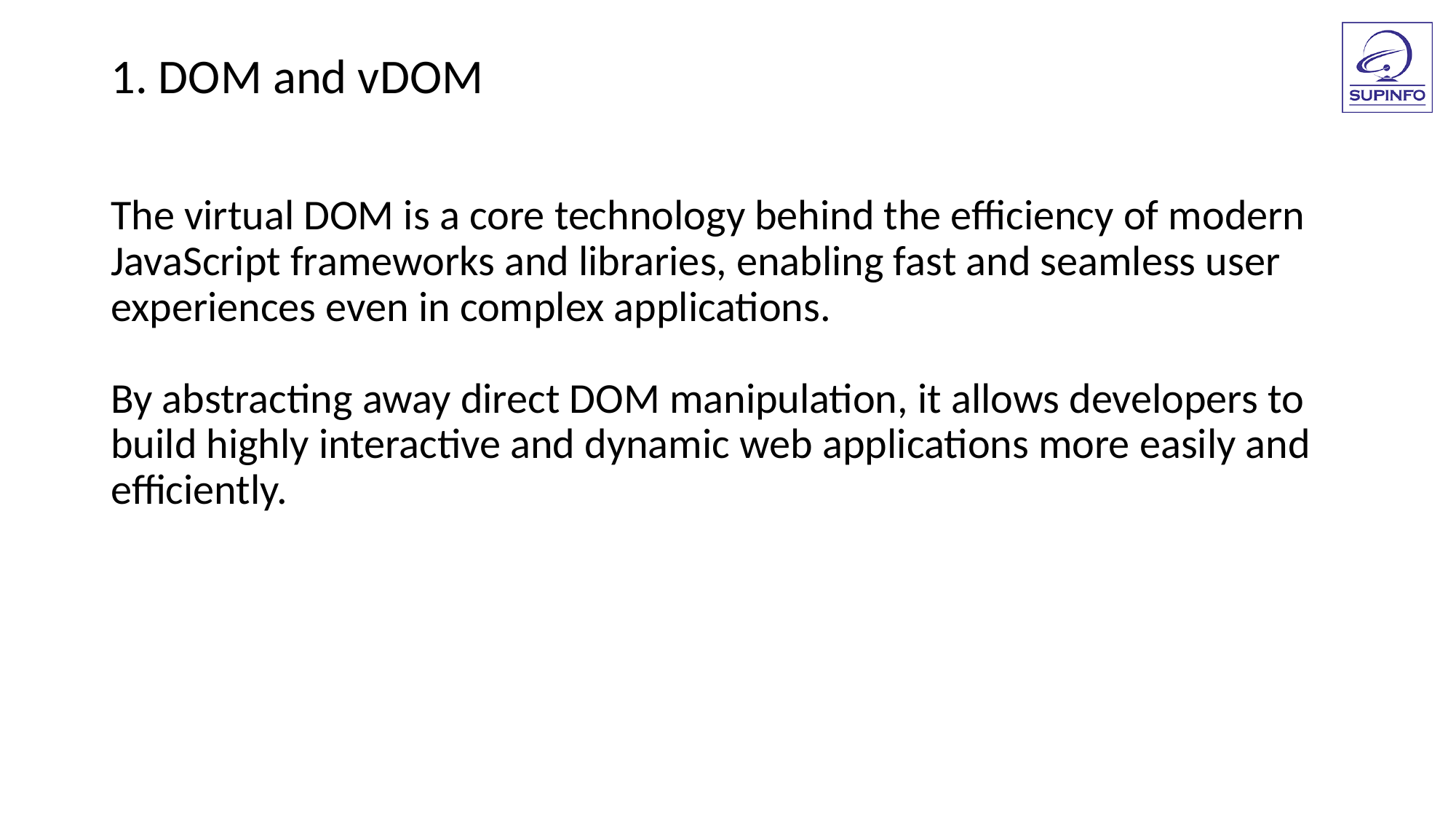

1. DOM and vDOM
The virtual DOM is a core technology behind the efficiency of modern JavaScript frameworks and libraries, enabling fast and seamless user experiences even in complex applications.

By abstracting away direct DOM manipulation, it allows developers to build highly interactive and dynamic web applications more easily and efficiently.